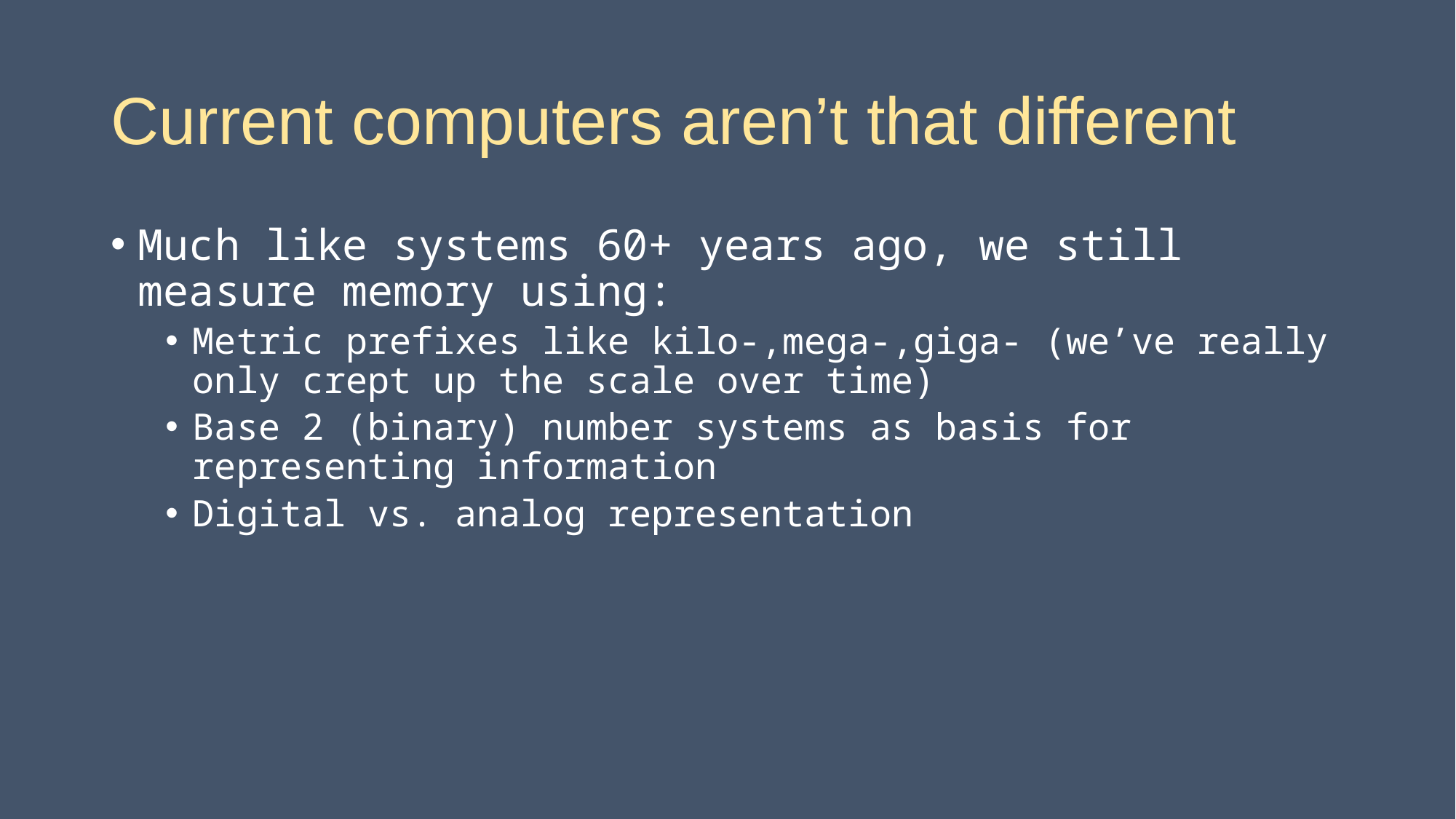

# Current computers aren’t that different
Much like systems 60+ years ago, we still measure memory using:
Metric prefixes like kilo-,mega-,giga- (we’ve really only crept up the scale over time)
Base 2 (binary) number systems as basis for representing information
Digital vs. analog representation